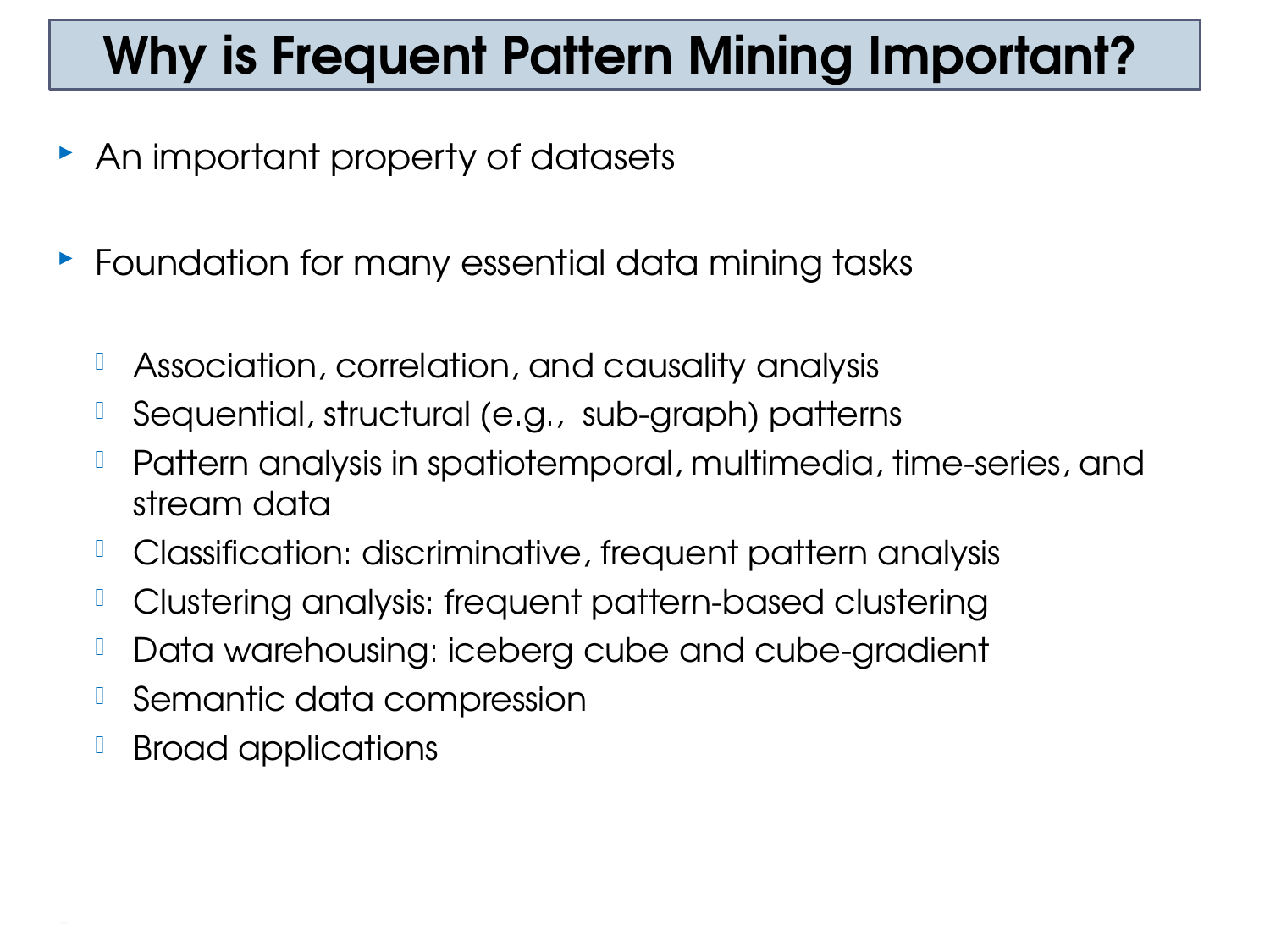

Why is Frequent Pattern Mining Important?
An important property of datasets

Foundation for many essential data mining tasks

Association, correlation, and causality analysis
Sequential, structural (e.g.,  sub-graph) patterns
Pattern analysis in spatiotemporal, multimedia, time-series, and stream data
Classification: discriminative, frequent pattern analysis
Clustering analysis: frequent pattern-based clustering
Data warehousing: iceberg cube and cube-gradient
Semantic data compression
Broad applications